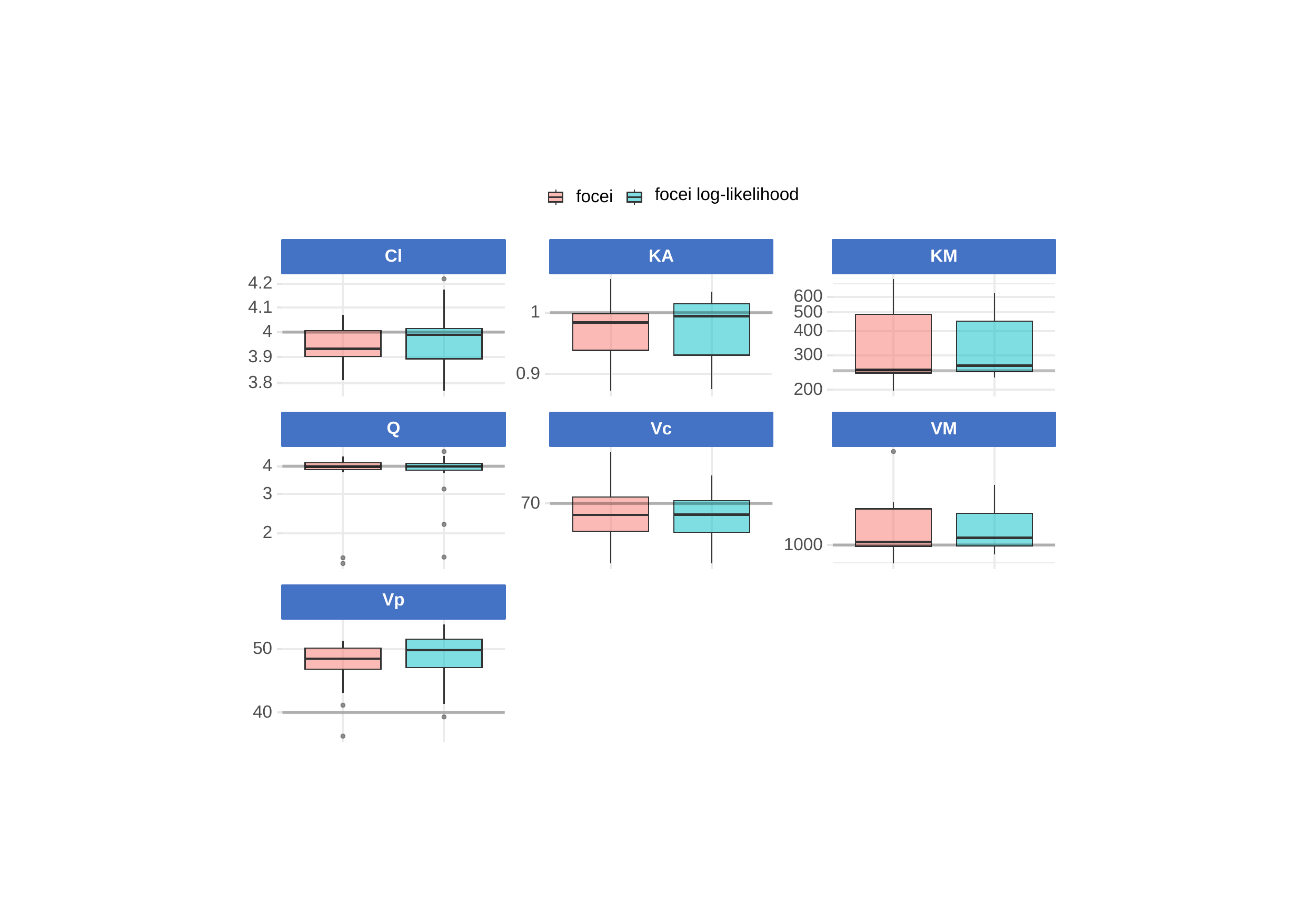

focei log-likelihood

focei

Cl
KA
KM

4.2

600

4.1

500
1

400
4

300

3.9

0.9

3.8

200

Q
Vc
VM

4

3

70

2

1000

Vp

50

40